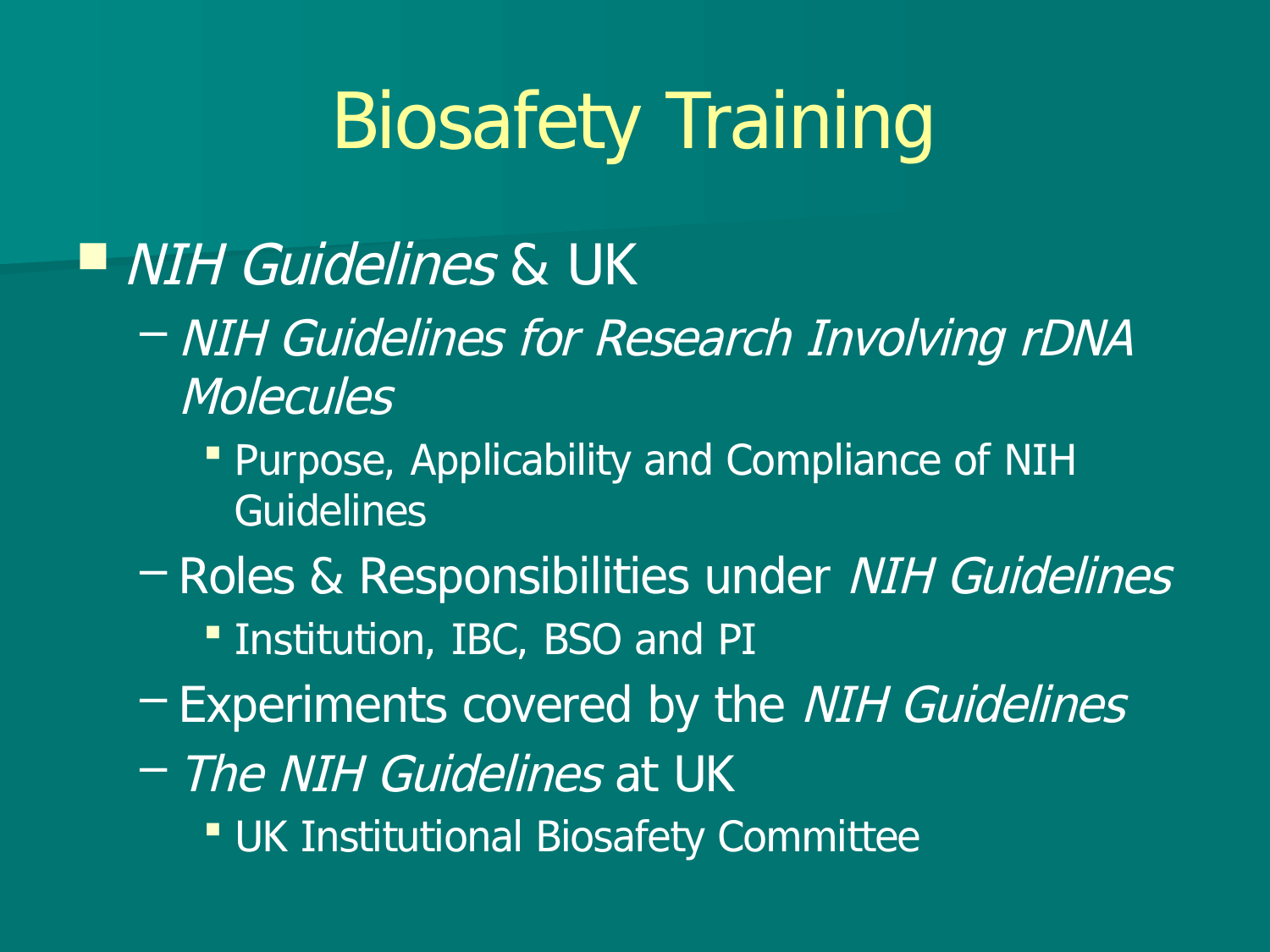

# Biosafety Training
NIH Guidelines & UK
NIH Guidelines for Research Involving rDNA Molecules
Purpose, Applicability and Compliance of NIH Guidelines
Roles & Responsibilities under NIH Guidelines
Institution, IBC, BSO and PI
Experiments covered by the NIH Guidelines
The NIH Guidelines at UK
UK Institutional Biosafety Committee